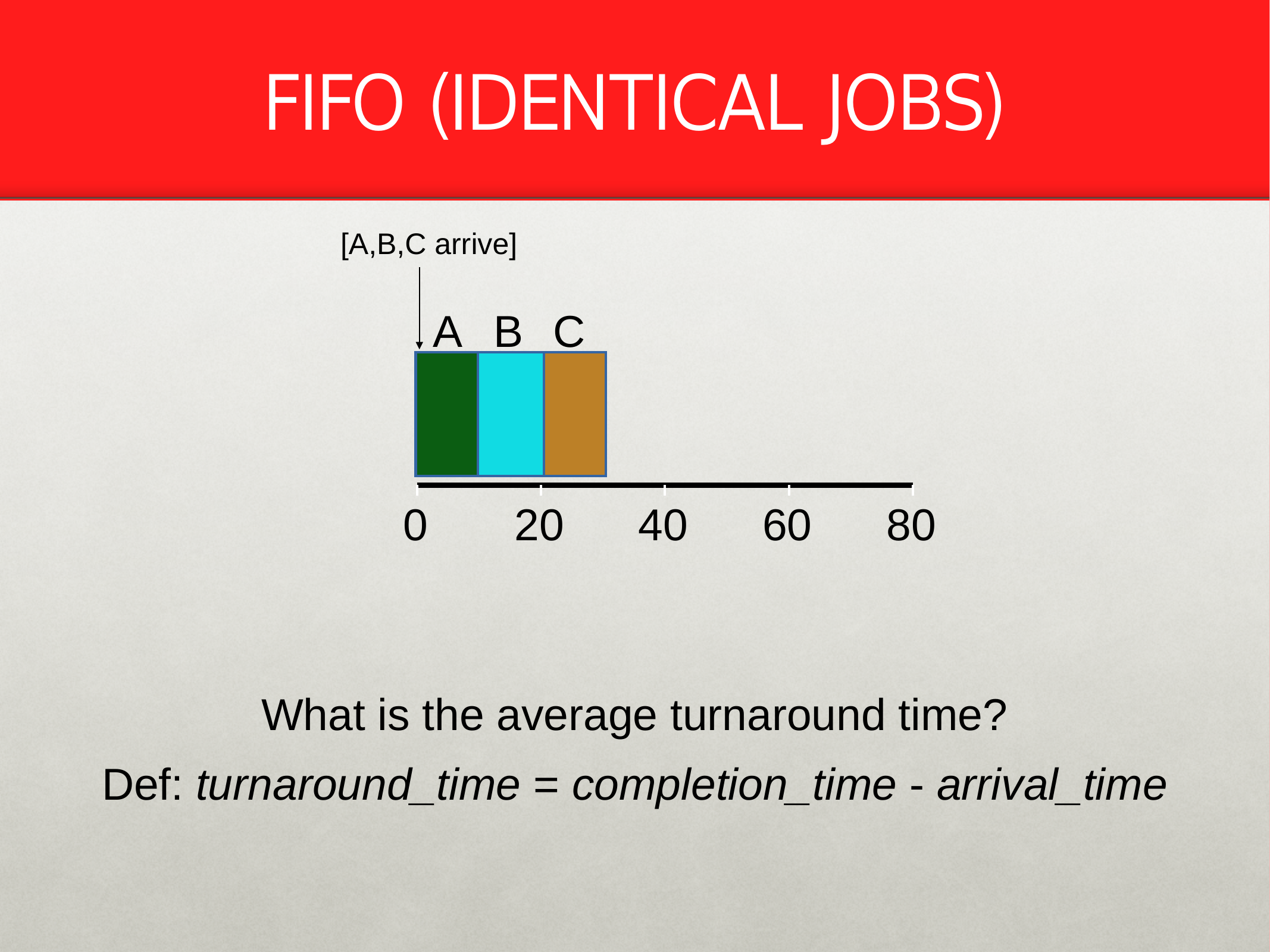

# FIFO (IDENTICAL JOBS)
[A,B,C arrive]

A
B
C

0
20
40
60
80
What is the average turnaround time?

Def: turnaround_time = completion_time - arrival_time